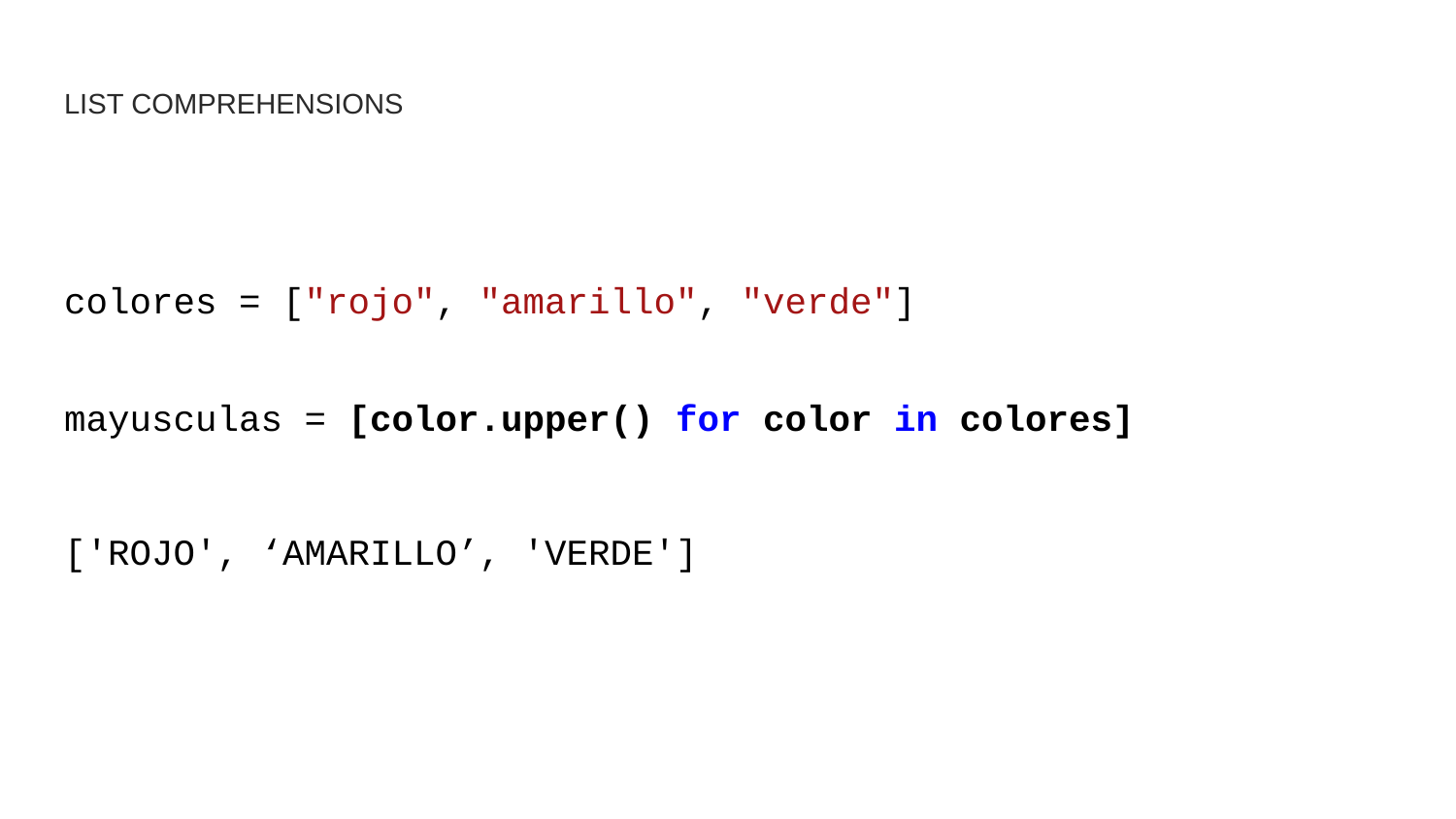

# LIST COMPREHENSIONS
colores = ["rojo", "amarillo", "verde"]

mayusculas = [color.upper() for color in colores]

['ROJO', ‘AMARILLO’, 'VERDE']